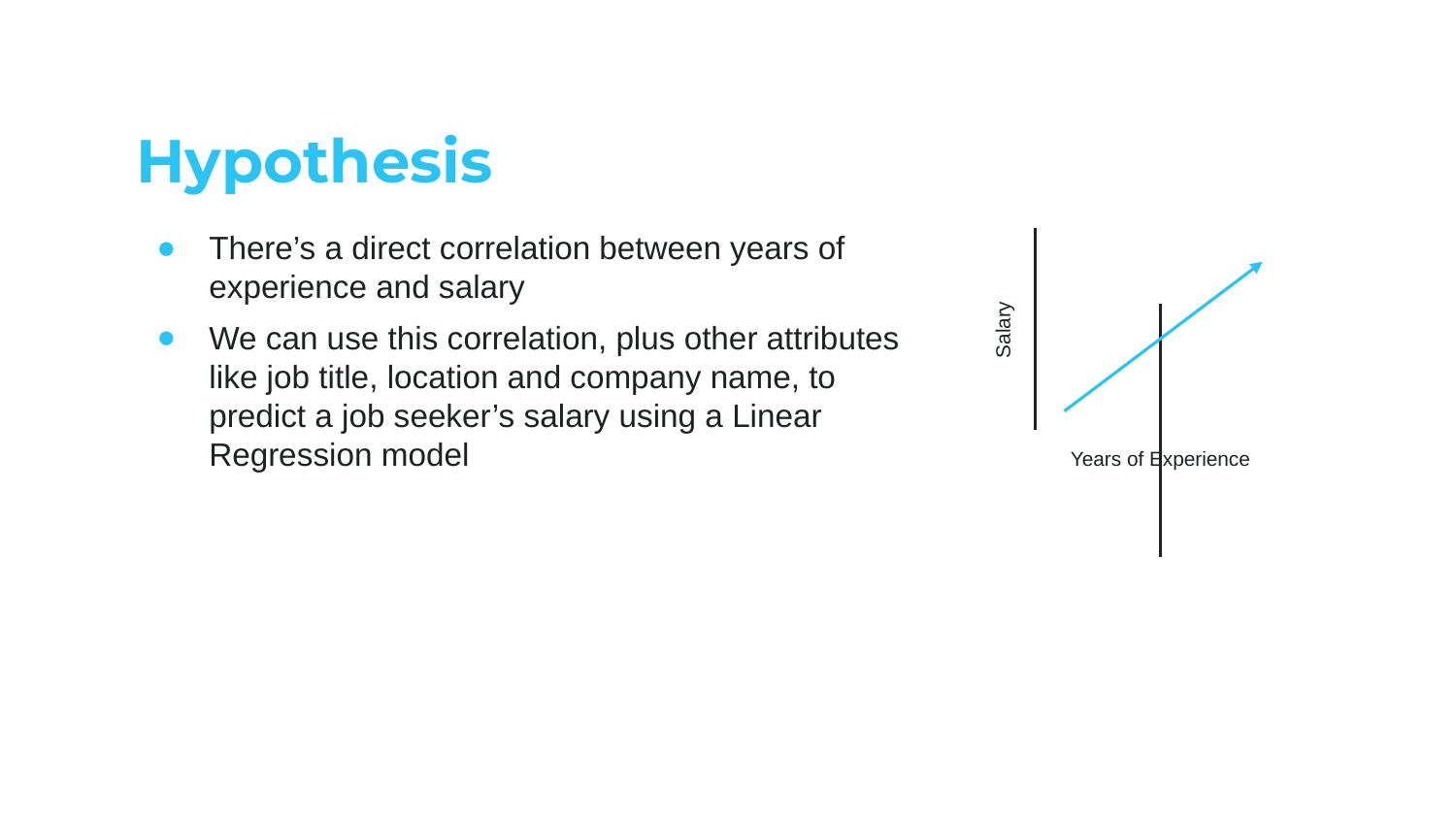

# Hypothesis
There’s a direct correlation between years of experience and salary
We can use this correlation, plus other attributes like job title, location and company name, to predict a job seeker’s salary using a Linear Regression model
Salary
Years of Experience